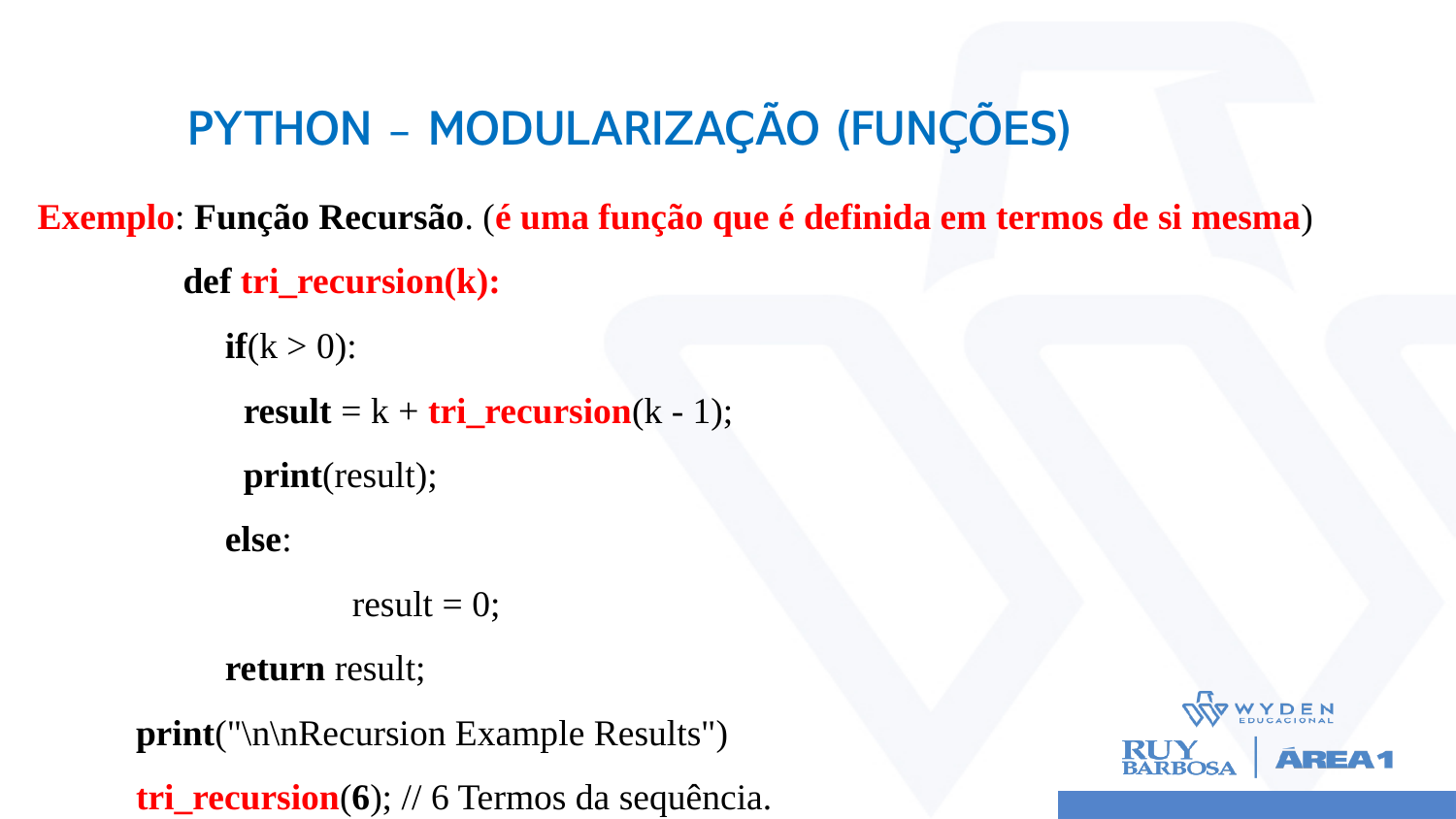

# Python – MODULARIZAÇÃO (Funções)
Exemplo: Função Recursão. (é uma função que é definida em termos de si mesma)
	def tri_recursion(k):
  if(k > 0):
    result = k + tri_recursion(k - 1);
    print(result);
  else:
  	result = 0;
  return result;
print("\n\nRecursion Example Results")
tri_recursion(6); // 6 Termos da sequência.